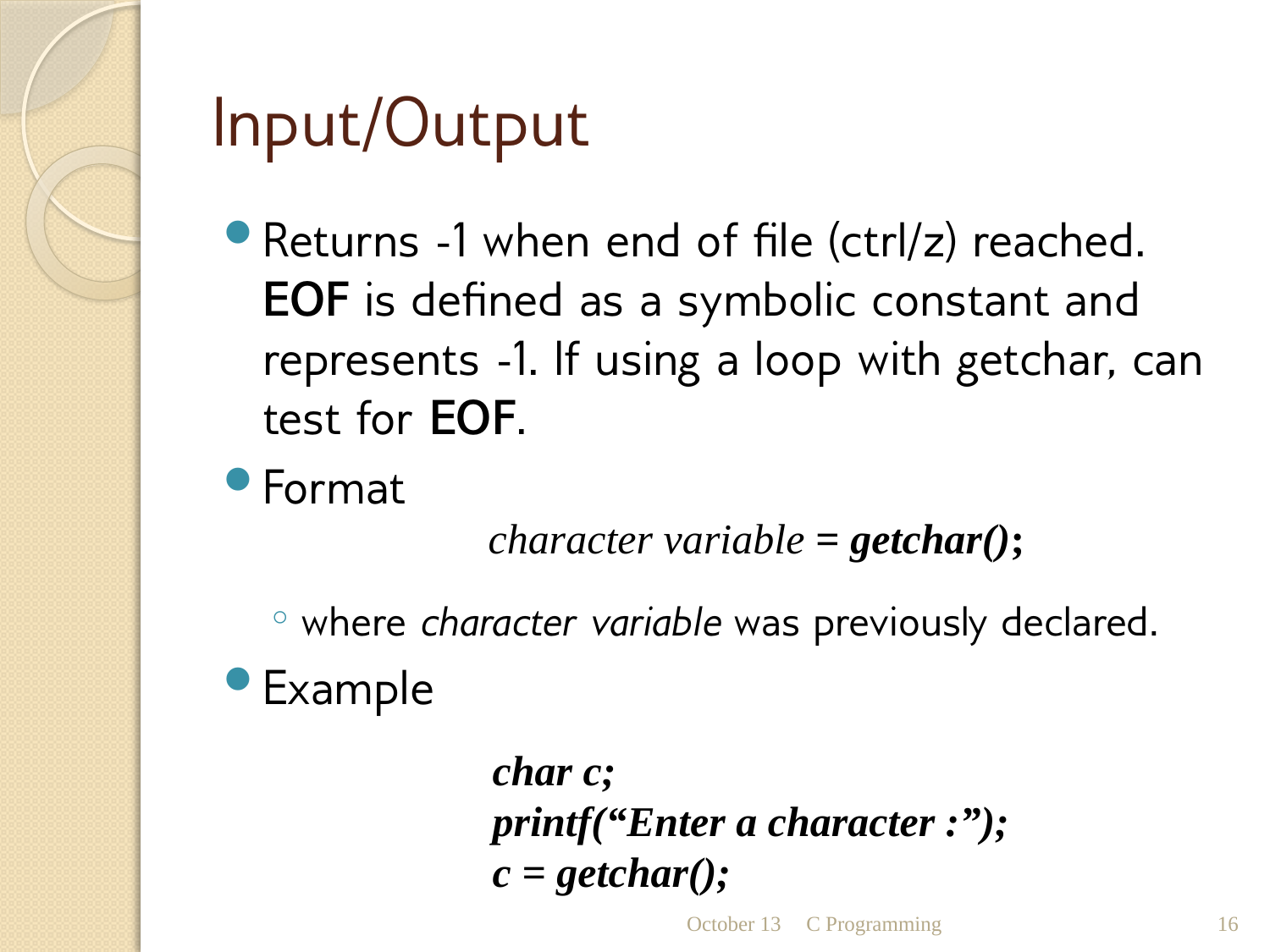

# Input/Output
Returns -1 when end of file (ctrl/z) reached. EOF is defined as a symbolic constant and represents -1. If using a loop with getchar, can test for EOF.
Format

where character variable was previously declared.
Example
character variable = getchar();
char c;
printf(“Enter a character :”);
c = getchar();
October 13
C Programming
16